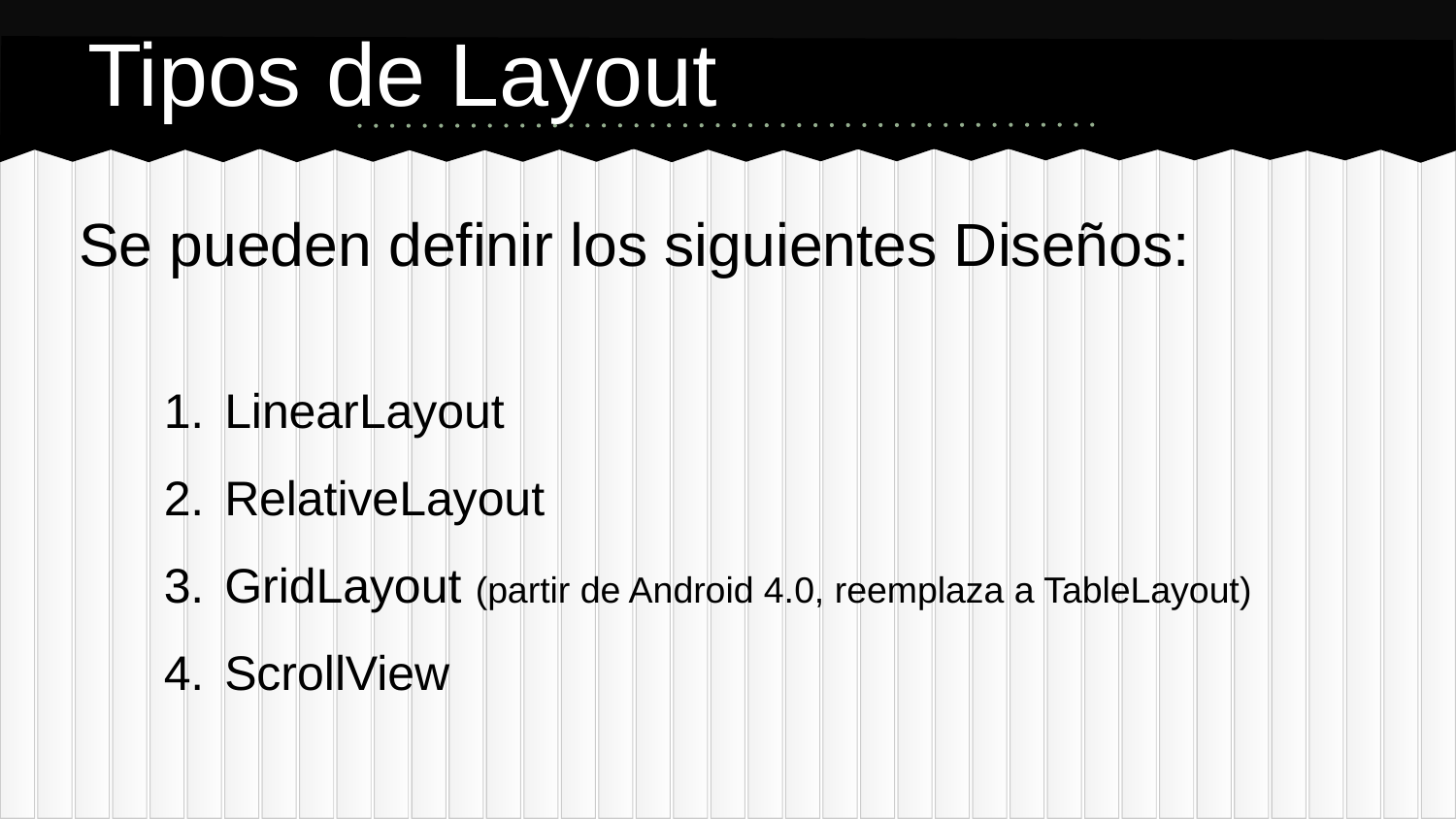

# Tipos de Layout
Se pueden definir los siguientes Diseños:

LinearLayout
RelativeLayout
GridLayout (partir de Android 4.0, reemplaza a TableLayout)
ScrollView